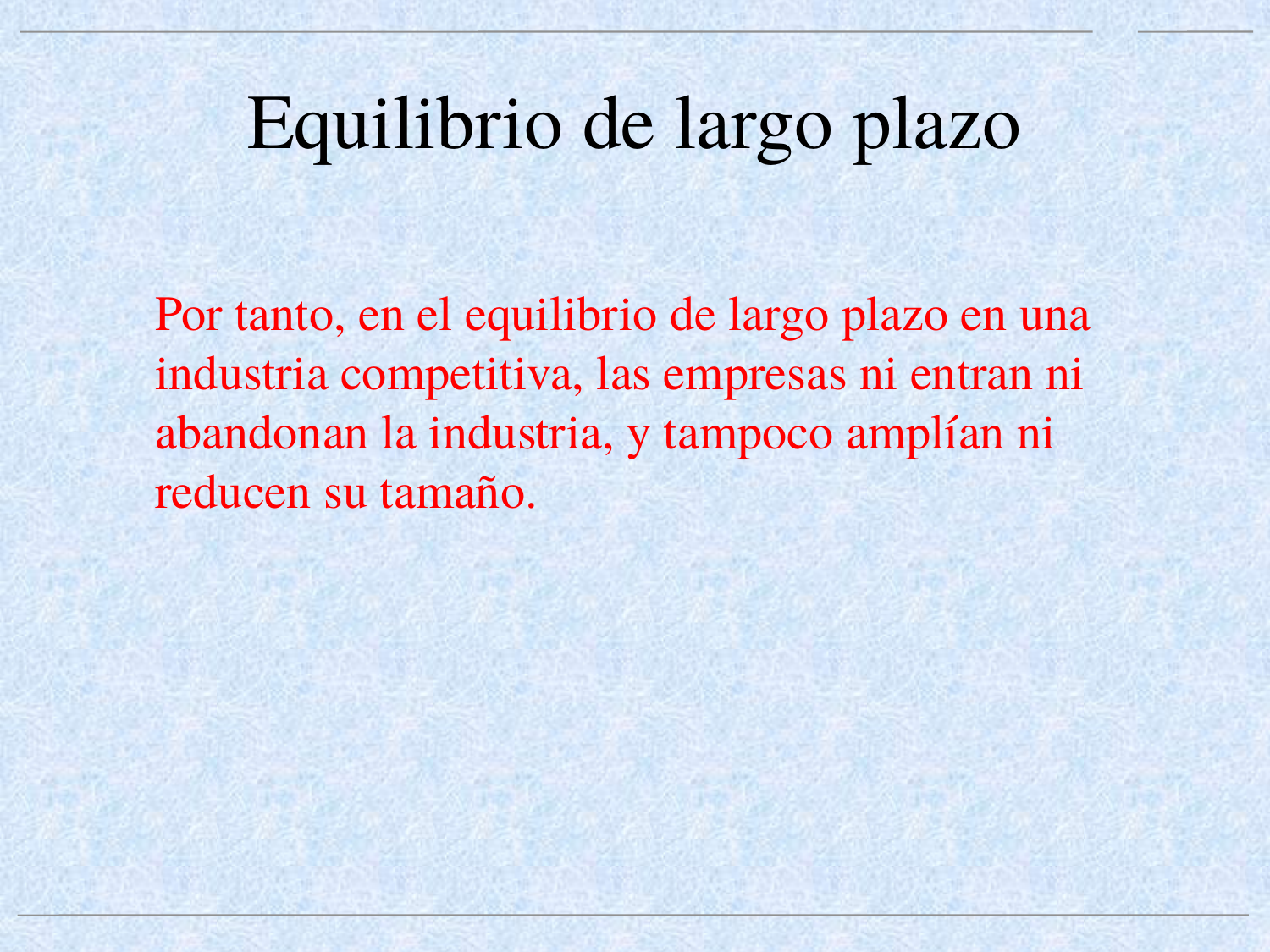

# Equilibrio de largo plazo
   	Por tanto, en el equilibrio de largo plazo en una industria competitiva, las empresas ni entran ni abandonan la industria, y tampoco amplían ni reducen su tamaño.